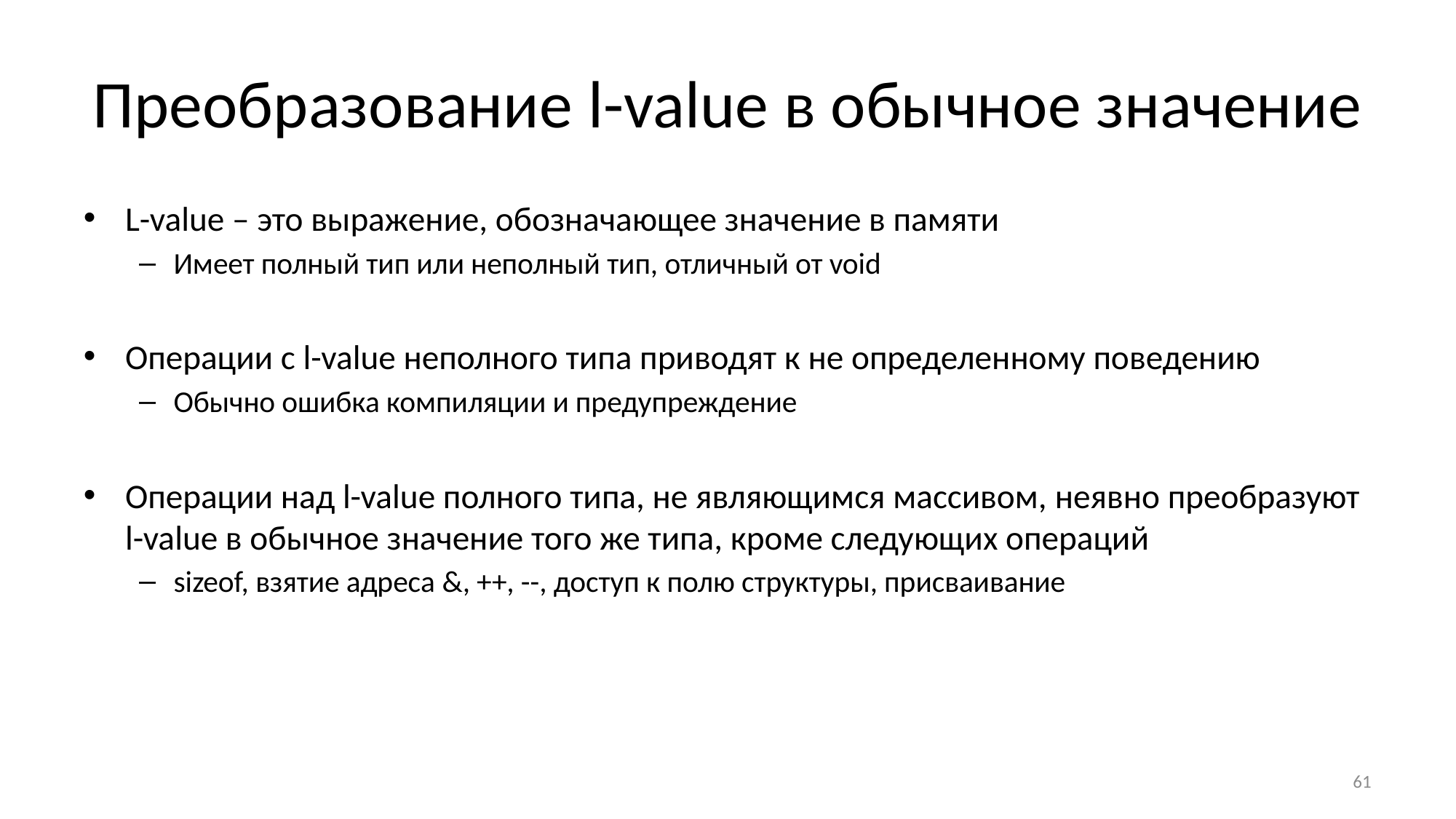

# Преобразование l-value в обычное значение
L-value – это выражение, обозначающее значение в памяти
Имеет полный тип или неполный тип, отличный от void

Операции с l-value неполного типа приводят к не определенному поведению
Обычно ошибка компиляции и предупреждение

Операции над l-value полного типа, не являющимся массивом, неявно преобразуют l-value в обычное значение того же типа, кроме следующих операций
sizeof, взятие адреса &, ++, --, доступ к полю структуры, присваивание

Неявные преобразования, связанные с массивами, см. на следующем слайде
61